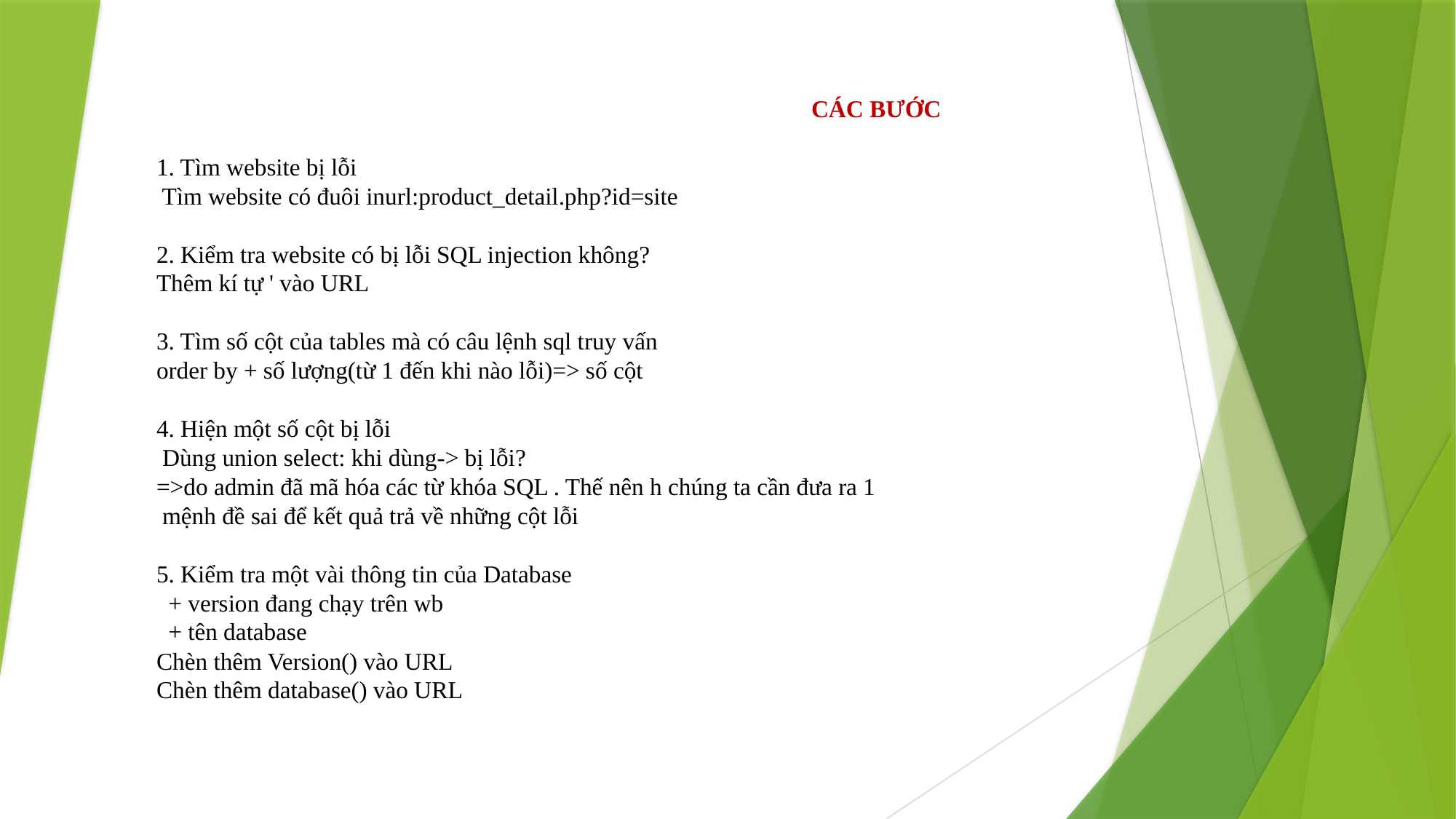

# CÁC BƯỚC 1. Tìm website bị lỗi Tìm website có đuôi inurl:product_detail.php?id=site   2. Kiểm tra website có bị lỗi SQL injection không? Thêm kí tự ' vào URL   3. Tìm số cột của tables mà có câu lệnh sql truy vấn order by + số lượng(từ 1 đến khi nào lỗi)=> số cột   4. Hiện một số cột bị lỗi Dùng union select: khi dùng-> bị lỗi? =>do admin đã mã hóa các từ khóa SQL . Thế nên h chúng ta cần đưa ra 1 mệnh đề sai để kết quả trả về những cột lỗi   5. Kiểm tra một vài thông tin của Database + version đang chạy trên wb + tên database Chèn thêm Version() vào URL Chèn thêm database() vào URL